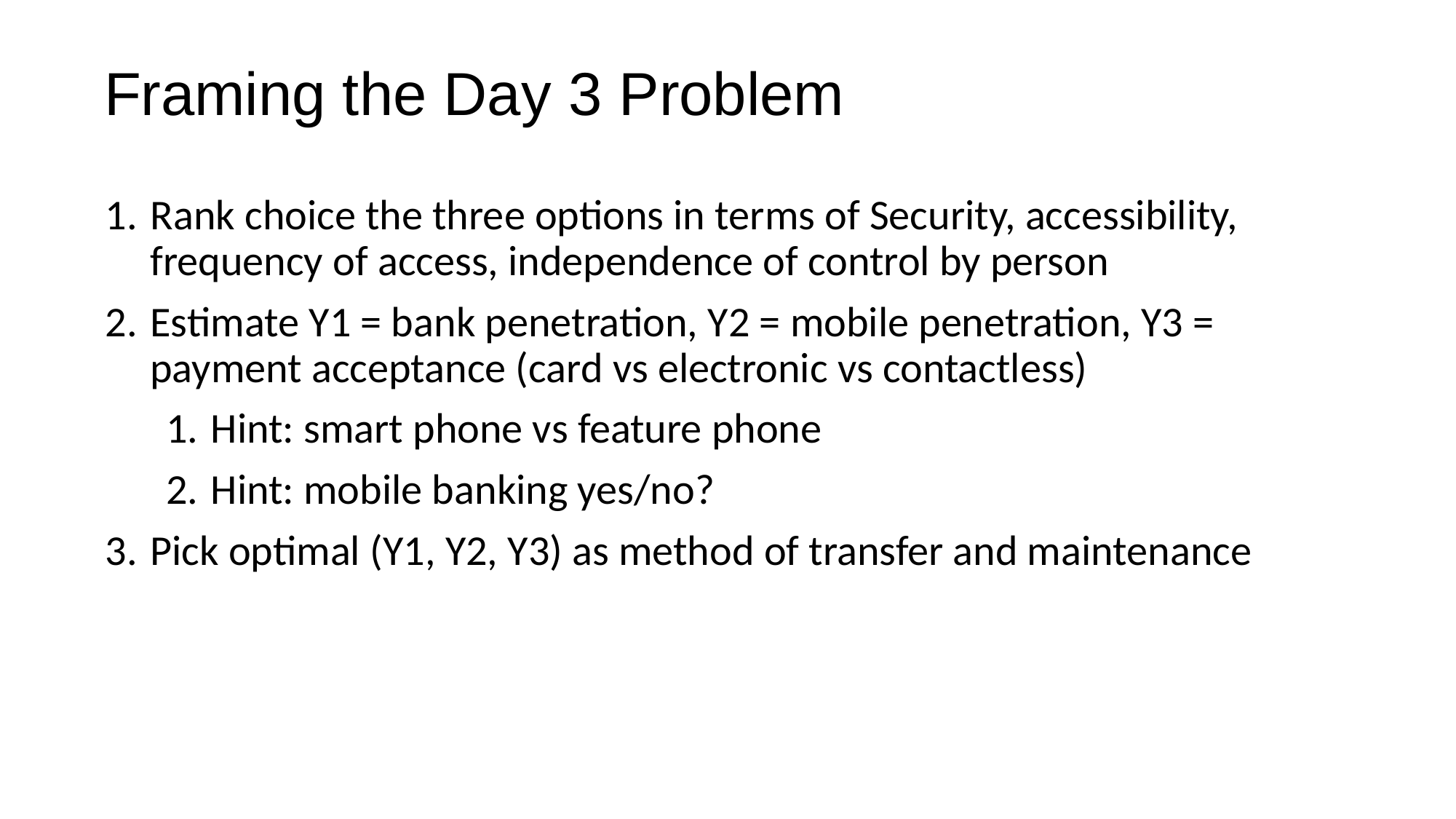

# Framing the Day 3 Problem
Rank choice the three options in terms of Security, accessibility, frequency of access, independence of control by person
Estimate Y1 = bank penetration, Y2 = mobile penetration, Y3 = payment acceptance (card vs electronic vs contactless)
Hint: smart phone vs feature phone
Hint: mobile banking yes/no?
Pick optimal (Y1, Y2, Y3) as method of transfer and maintenance